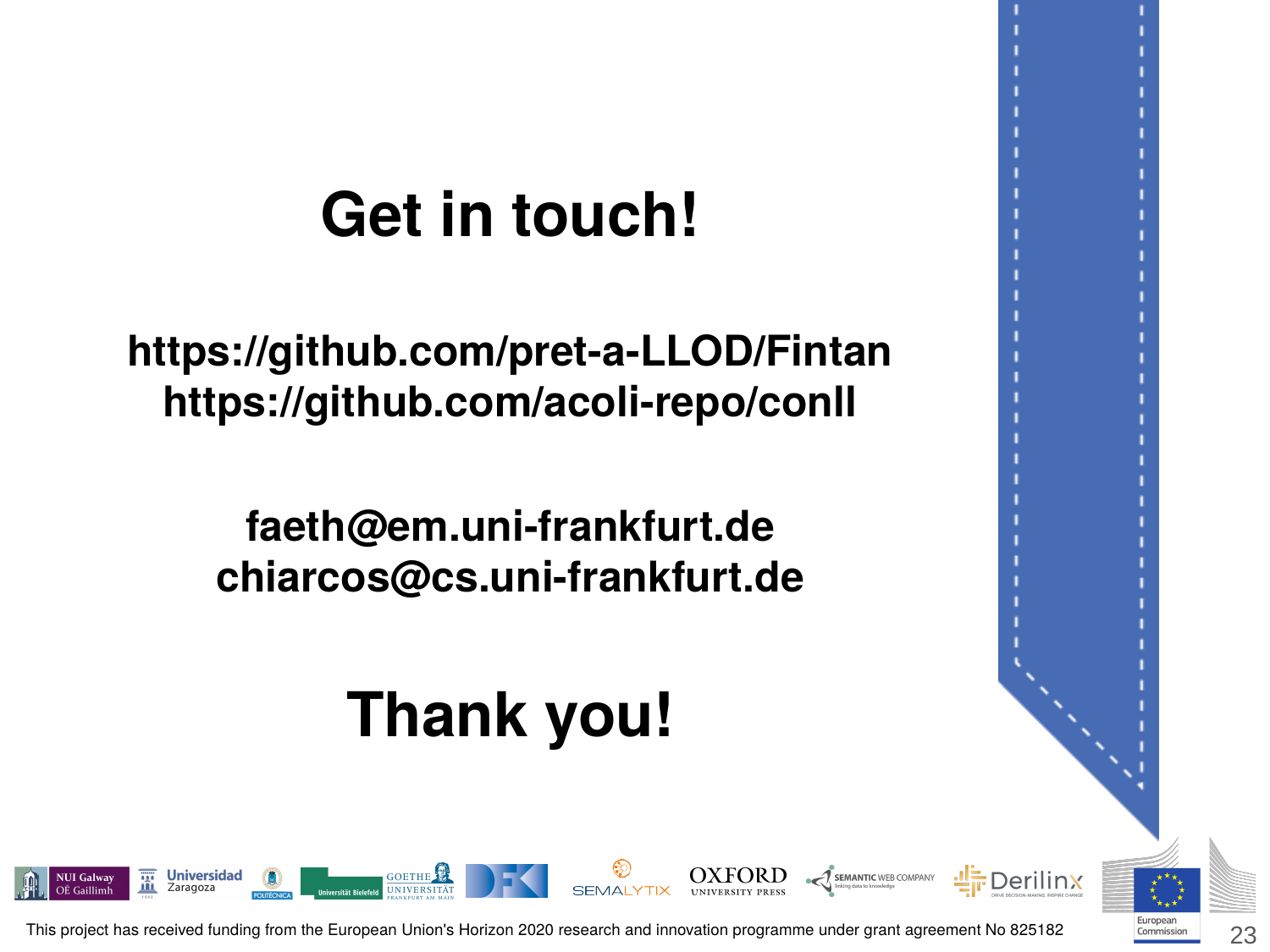

# Get in touch! https://github.com/pret-a-LLOD/Fintan https://github.com/acoli-repo/conll faeth@em.uni-frankfurt.de chiarcos@cs.uni-frankfurt.de Thank you!
23